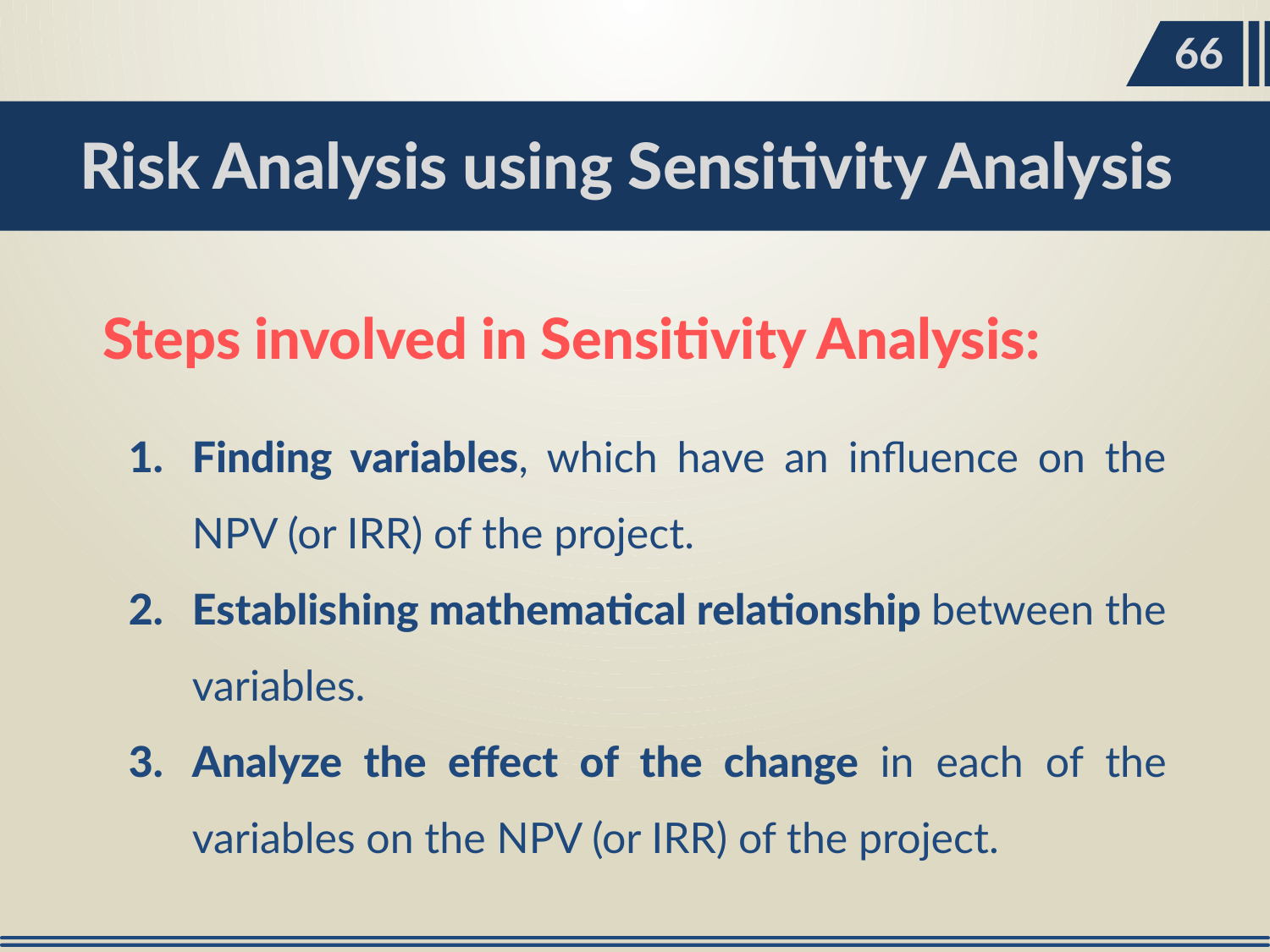

66
Risk Analysis using Sensitivity Analysis
Steps involved in Sensitivity Analysis:
Finding variables, which have an influence on the NPV (or IRR) of the project.
Establishing mathematical relationship between the variables.
Analyze the effect of the change in each of the variables on the NPV (or IRR) of the project.